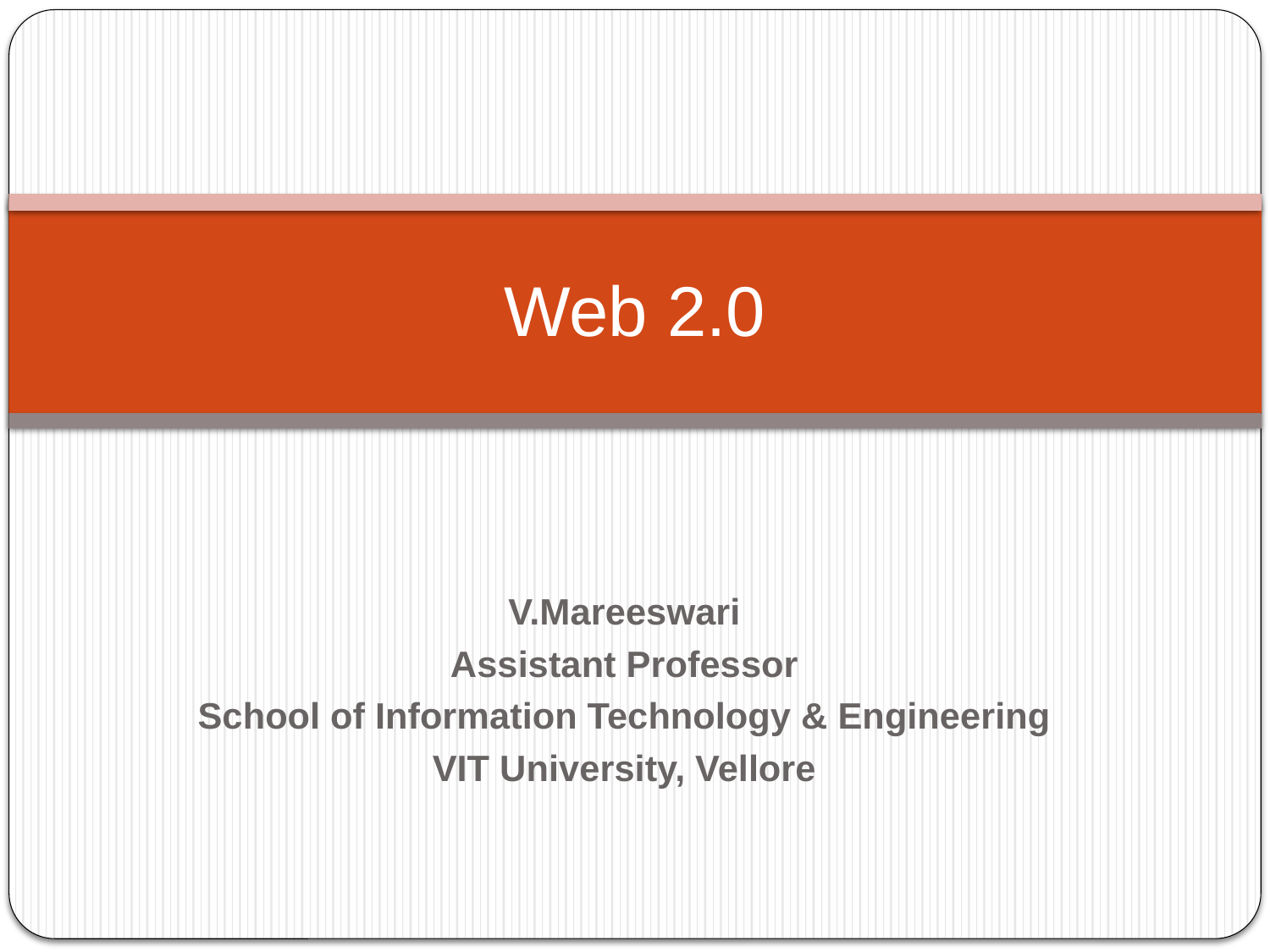

# Web 2.0
V.Mareeswari
Assistant Professor
School of Information Technology & Engineering
VIT University, Vellore